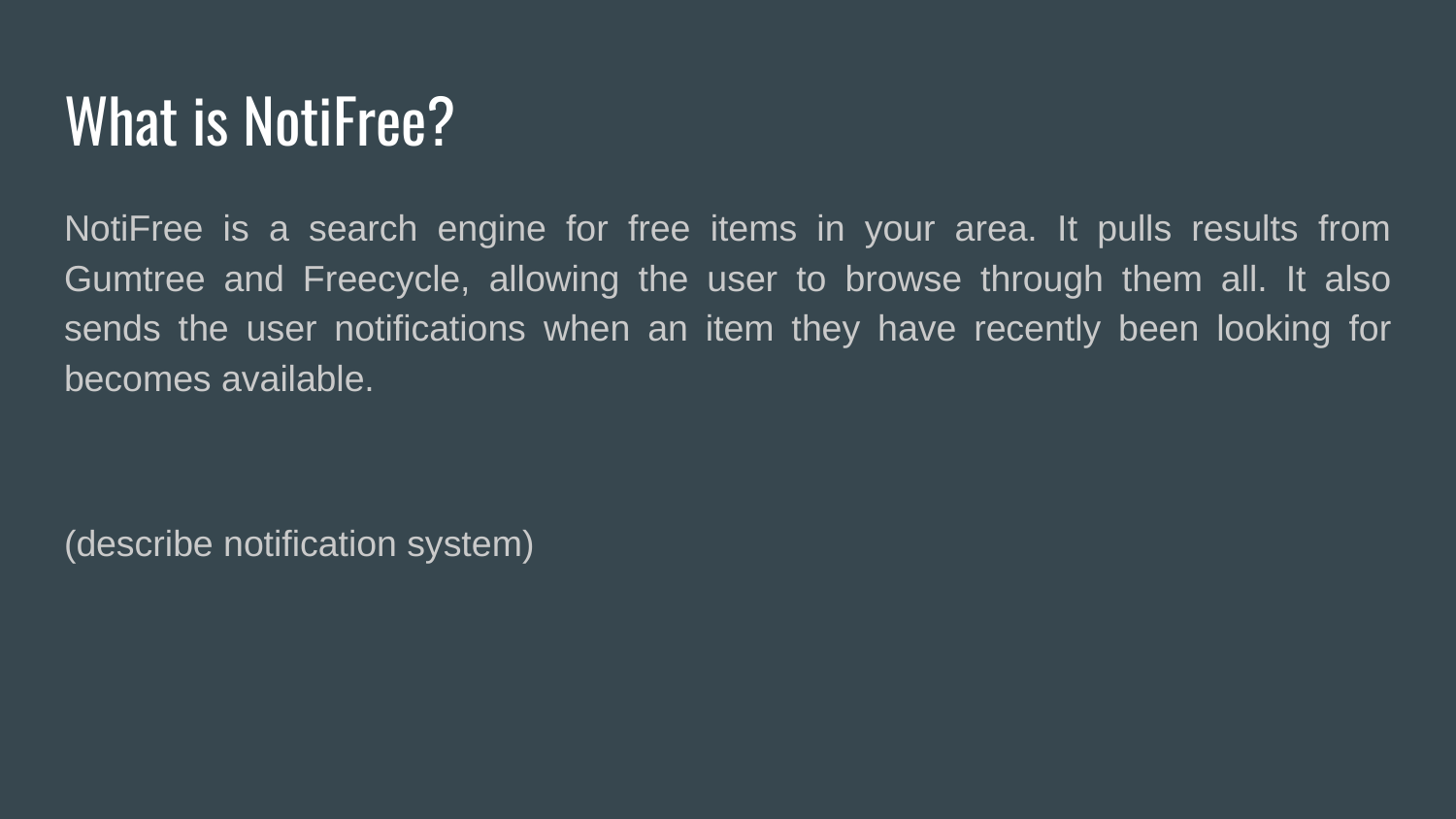

# What is NotiFree?
NotiFree is a search engine for free items in your area. It pulls results from Gumtree and Freecycle, allowing the user to browse through them all. It also sends the user notifications when an item they have recently been looking for becomes available.

(describe notification system)